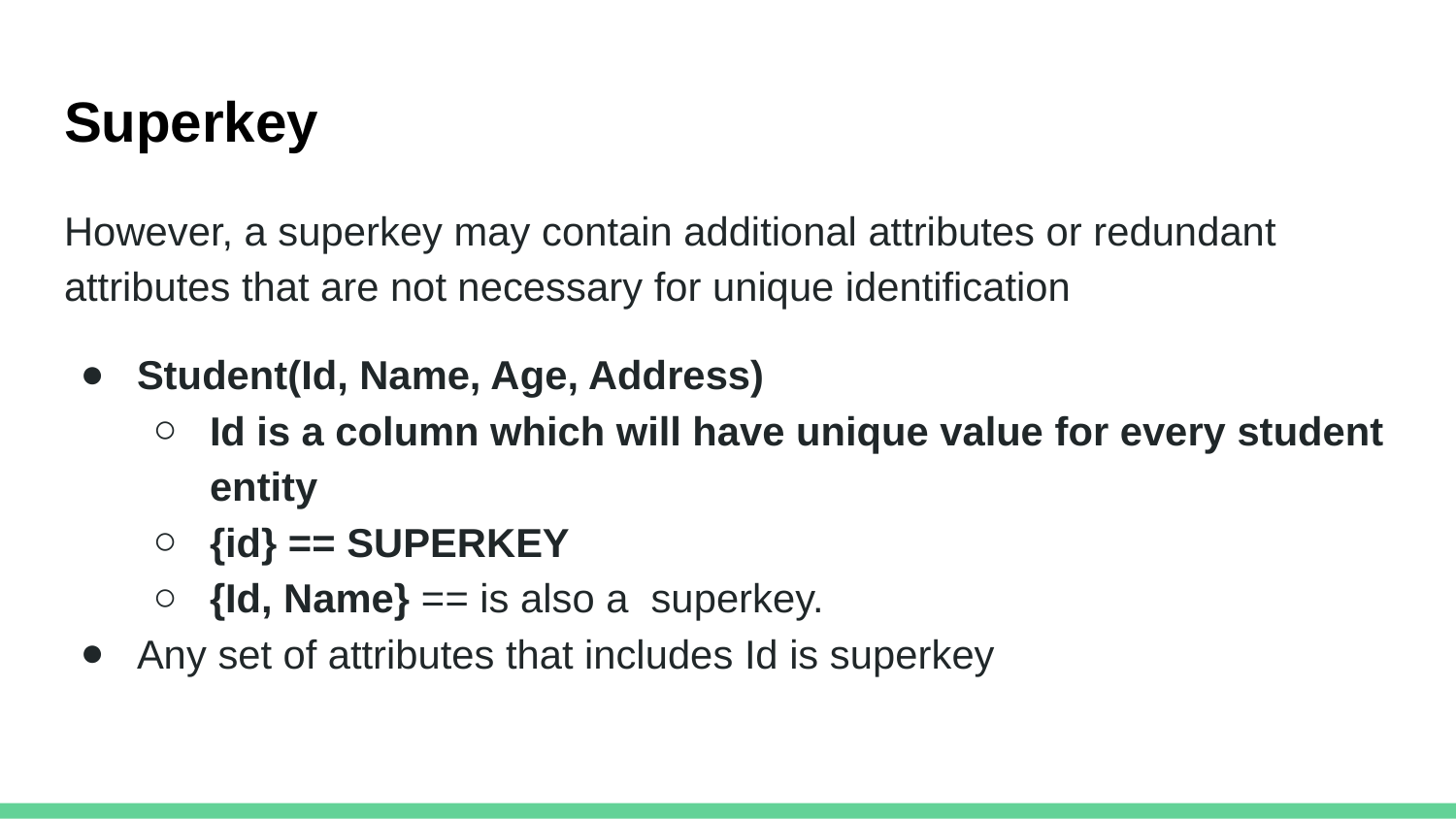

# Superkey
However, a superkey may contain additional attributes or redundant attributes that are not necessary for unique identification
Student(Id, Name, Age, Address)
Id is a column which will have unique value for every student entity
{id} == SUPERKEY
{Id, Name} == is also a  superkey.
Any set of attributes that includes Id is superkey